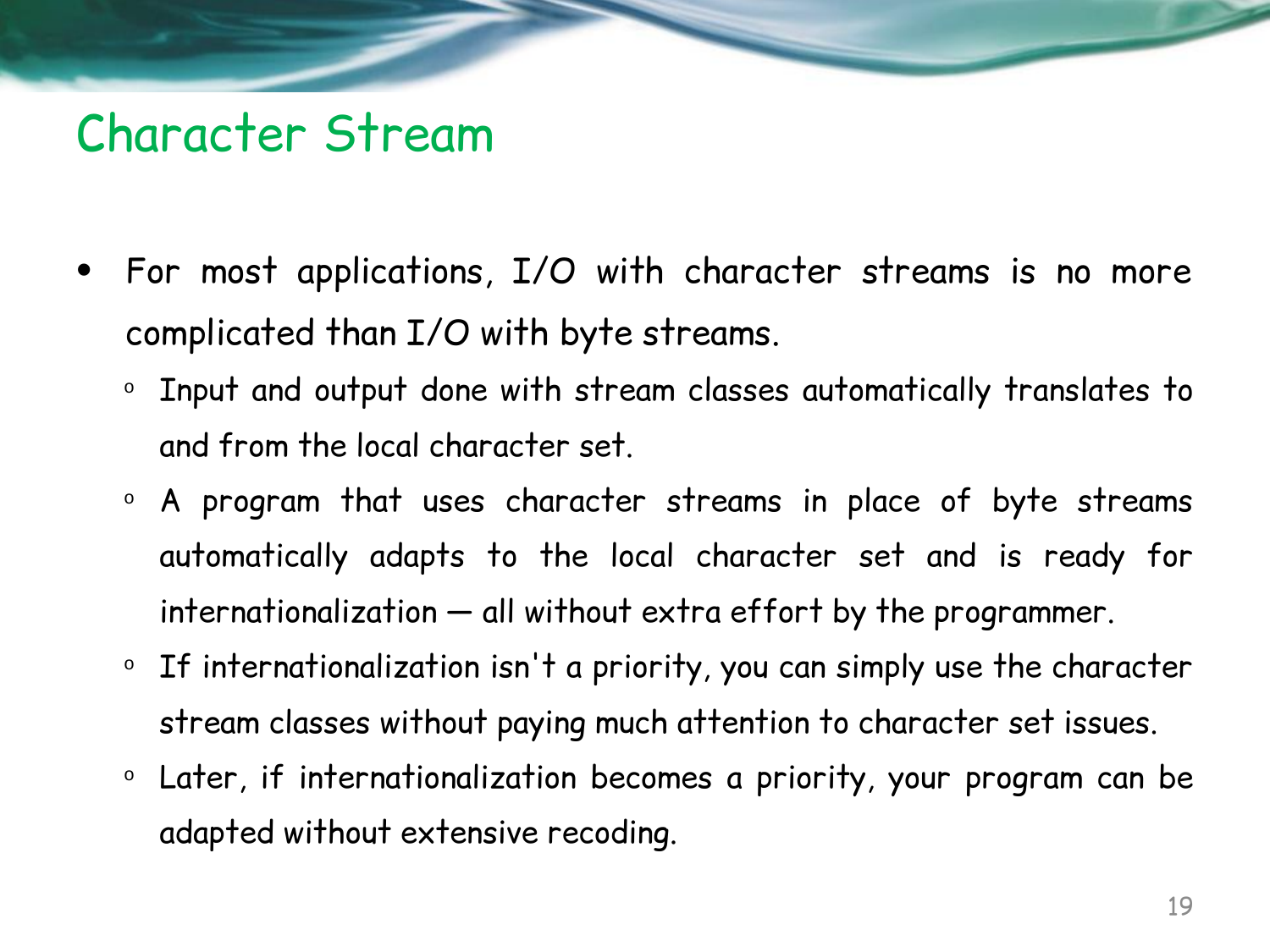

# Character Stream
For most applications, I/O with character streams is no more complicated than I/O with byte streams.
Input and output done with stream classes automatically translates to and from the local character set.
A program that uses character streams in place of byte streams automatically adapts to the local character set and is ready for internationalization — all without extra effort by the programmer.
If internationalization isn't a priority, you can simply use the character stream classes without paying much attention to character set issues.
Later, if internationalization becomes a priority, your program can be adapted without extensive recoding.
19